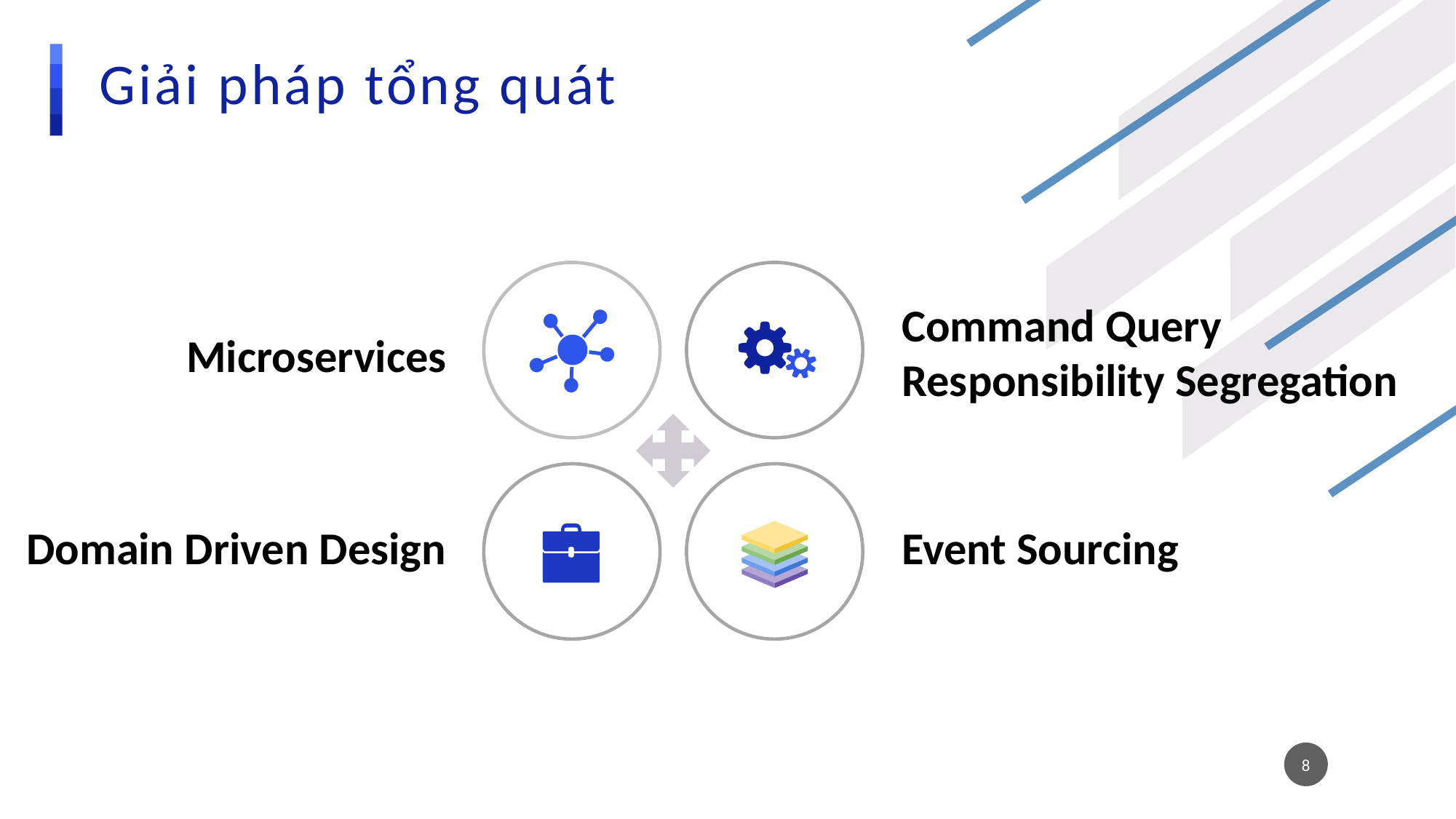

# Giải pháp tổng quát

Command Query Responsibility Segregation

Microservices

Domain Driven Design
Event Sourcing

8